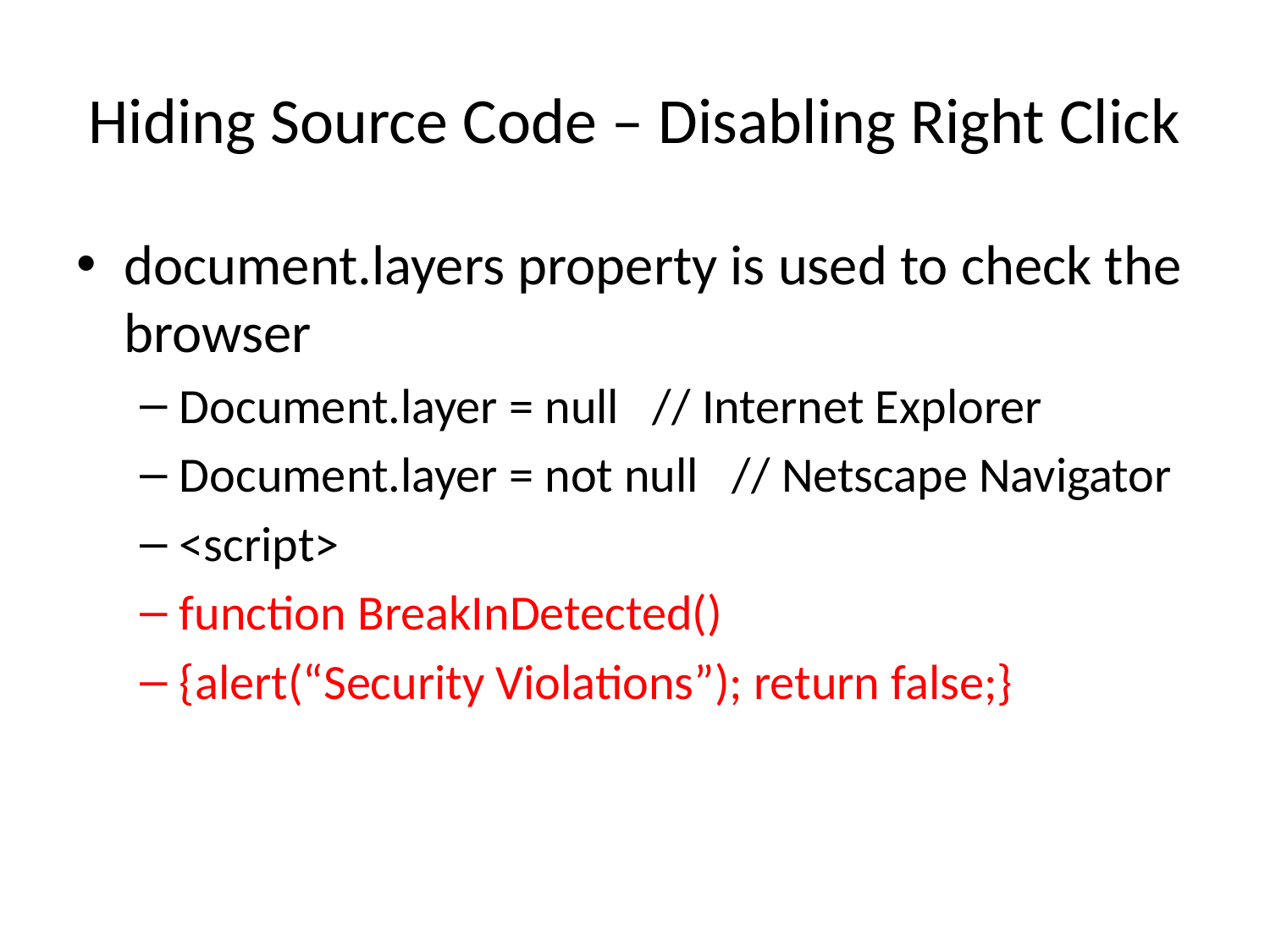

# Hiding Source Code – Disabling Right Click
document.layers property is used to check the browser
Document.layer = null   // Internet Explorer
Document.layer = not null   // Netscape Navigator
<script>
function BreakInDetected()
{alert(“Security Violations”); return false;}